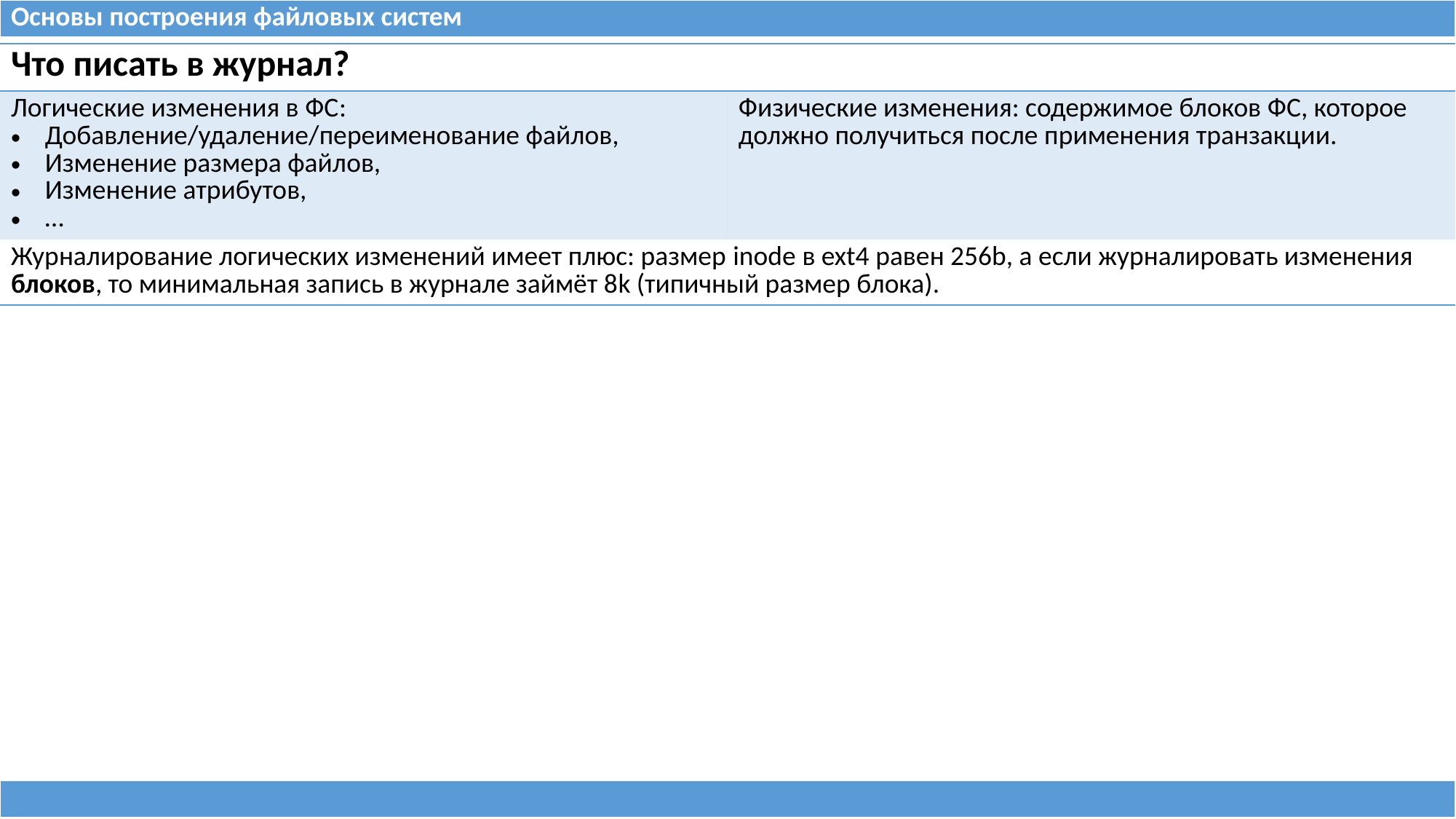

| Основы построения файловых систем |
| --- |
| Что писать в журнал? |  |
| --- | --- |
| Логические изменения в ФС: Добавление/удаление/переименование файлов, Изменение размера файлов, Изменение атрибутов, … | Физические изменения: содержимое блоков ФС, которое должно получиться после применения транзакции. |
| Журналирование логических изменений имеет плюс: размер inode в ext4 равен 256b, а если журналировать изменения блоков, то минимальная запись в журнале займёт 8k (типичный размер блока). |  |
|  |
| --- |